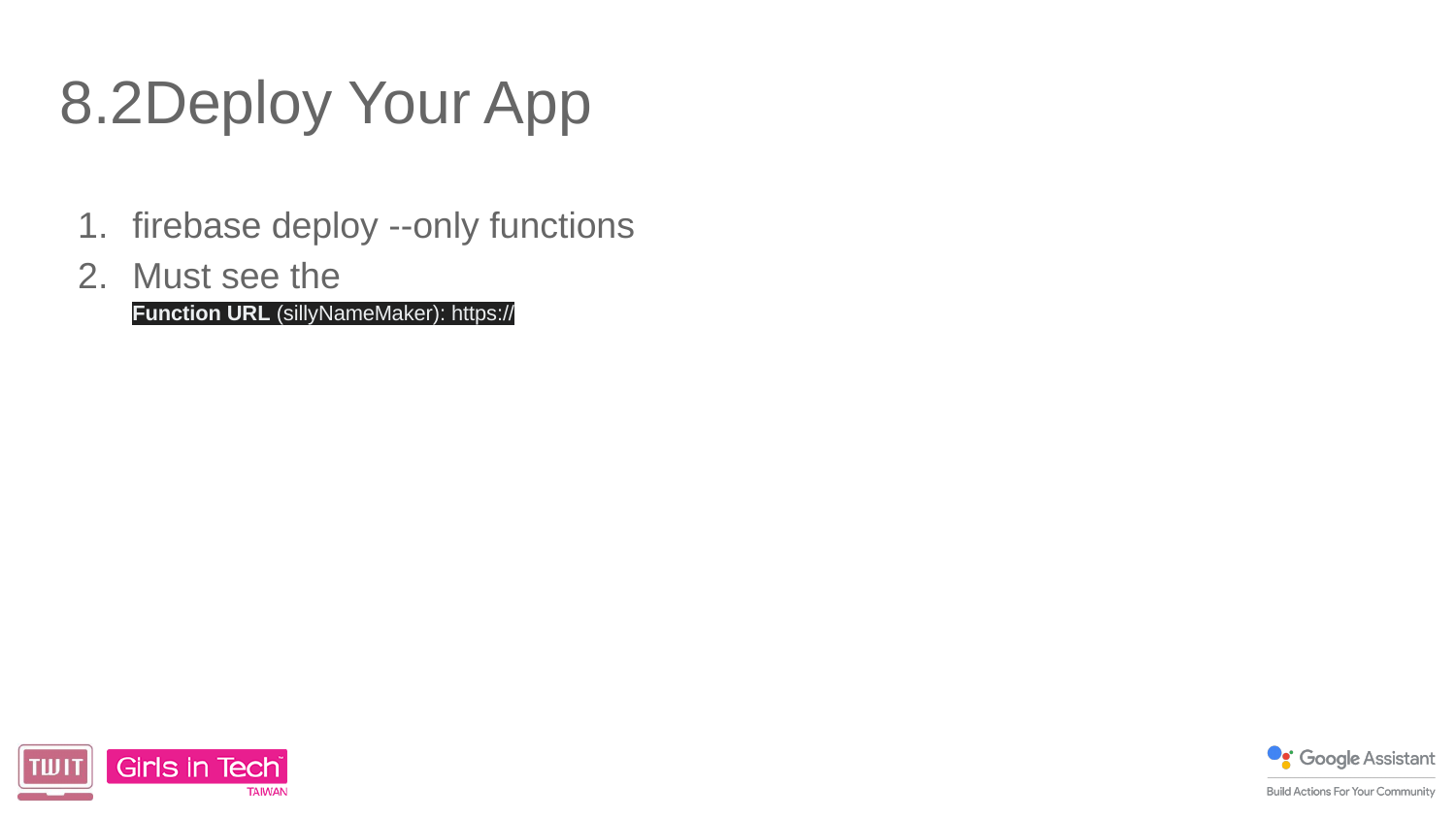

# 8.2Deploy Your App
firebase deploy --only functions
Must see the
Function URL (sillyNameMaker): https://